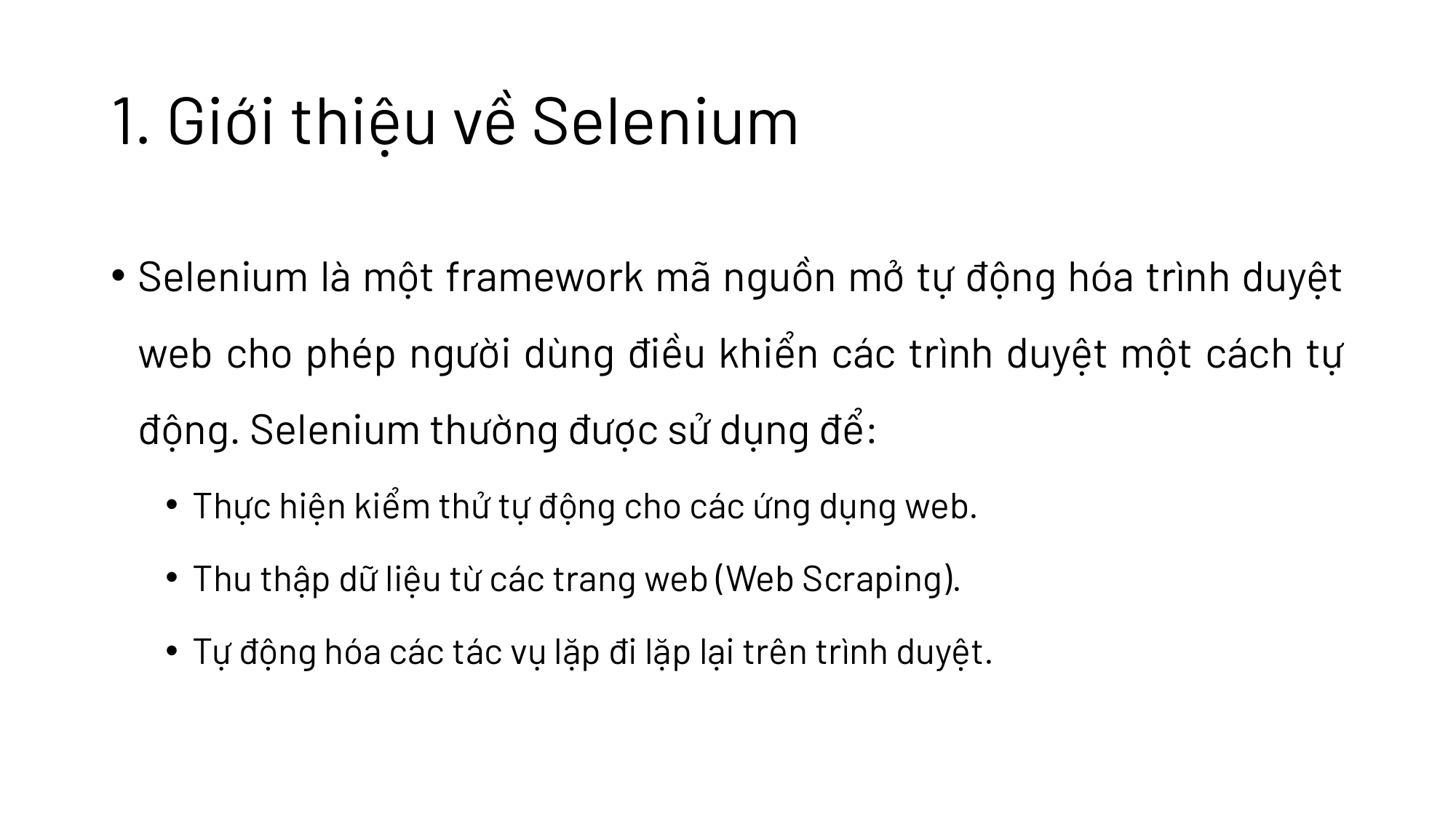

# 1. Giới thiệu về Selenium
Selenium là một framework mã nguồn mở tự động hóa trình duyệt web cho phép người dùng điều khiển các trình duyệt một cách tự động. Selenium thường được sử dụng để:
Thực hiện kiểm thử tự động cho các ứng dụng web.
Thu thập dữ liệu từ các trang web (Web Scraping).
Tự động hóa các tác vụ lặp đi lặp lại trên trình duyệt.